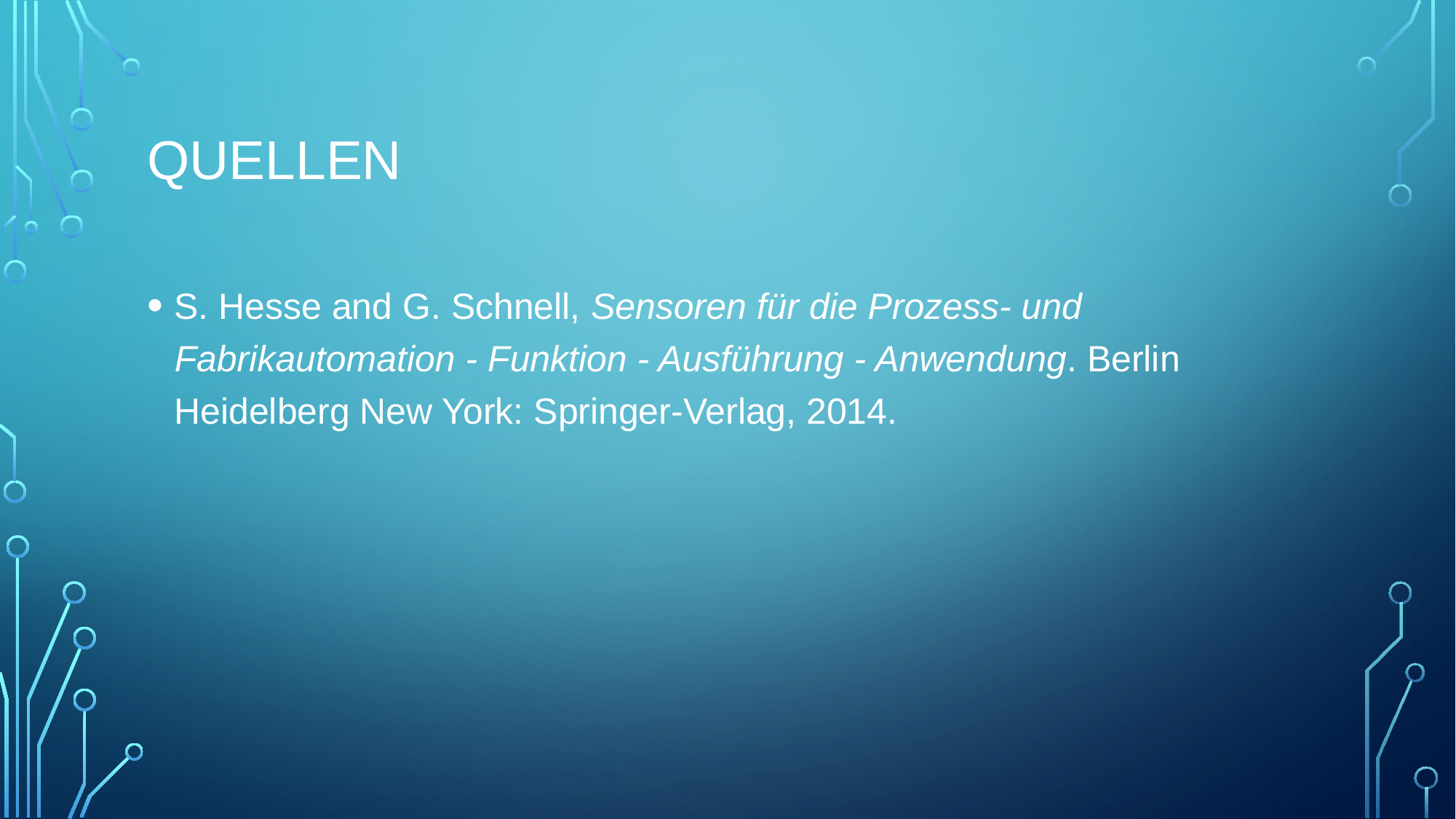

# Quellen
S. Hesse and G. Schnell, Sensoren für die Prozess- und Fabrikautomation - Funktion - Ausführung - Anwendung. Berlin Heidelberg New York: Springer-Verlag, 2014.